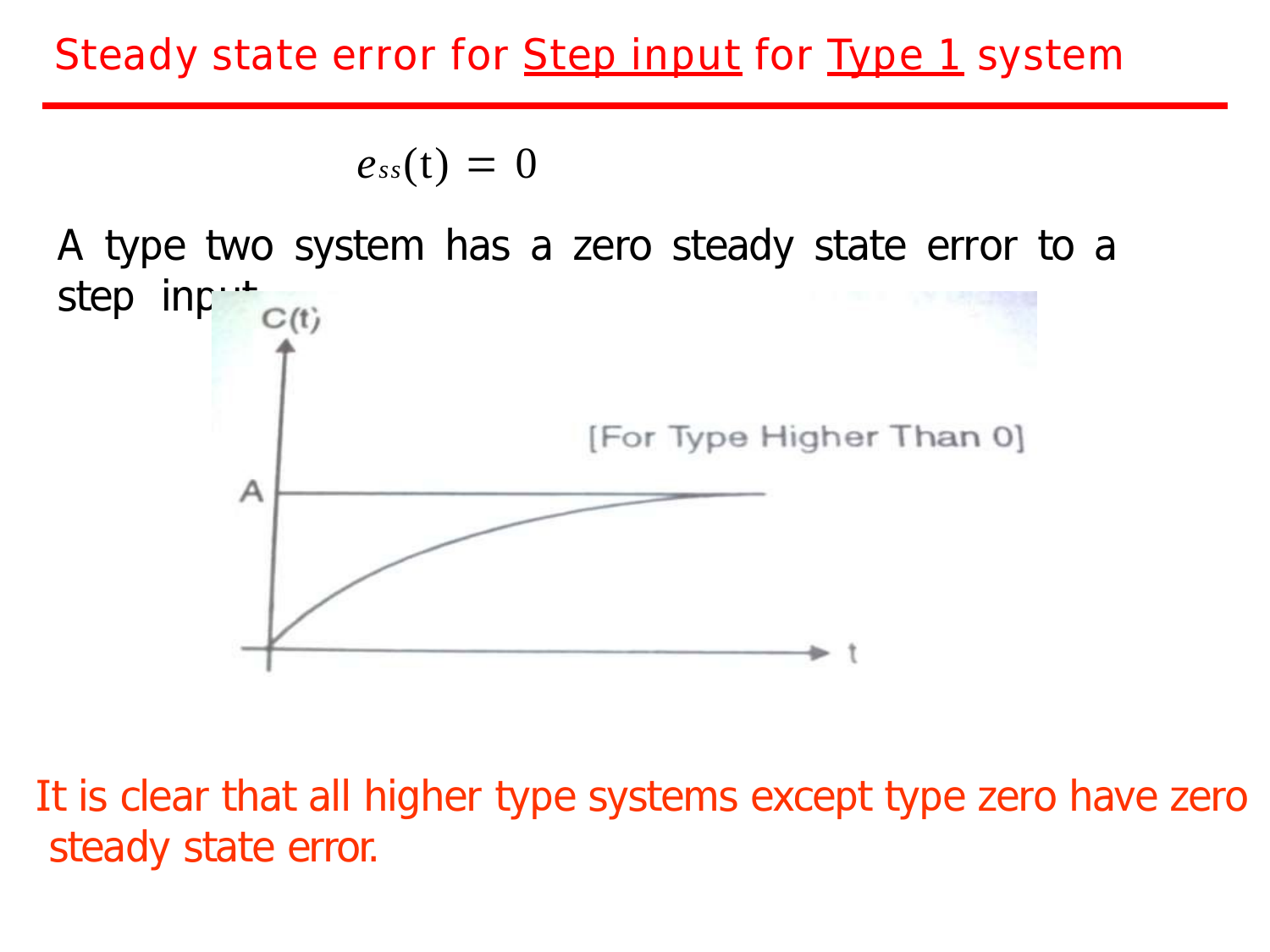

# Steady state error for Step input for Type 1 system

ess(t) = 0
A	type	two	system	has	a	zero	steady	state	error	to	a	step  input ,

It is clear that all higher type systems except type zero have zero  steady state error.